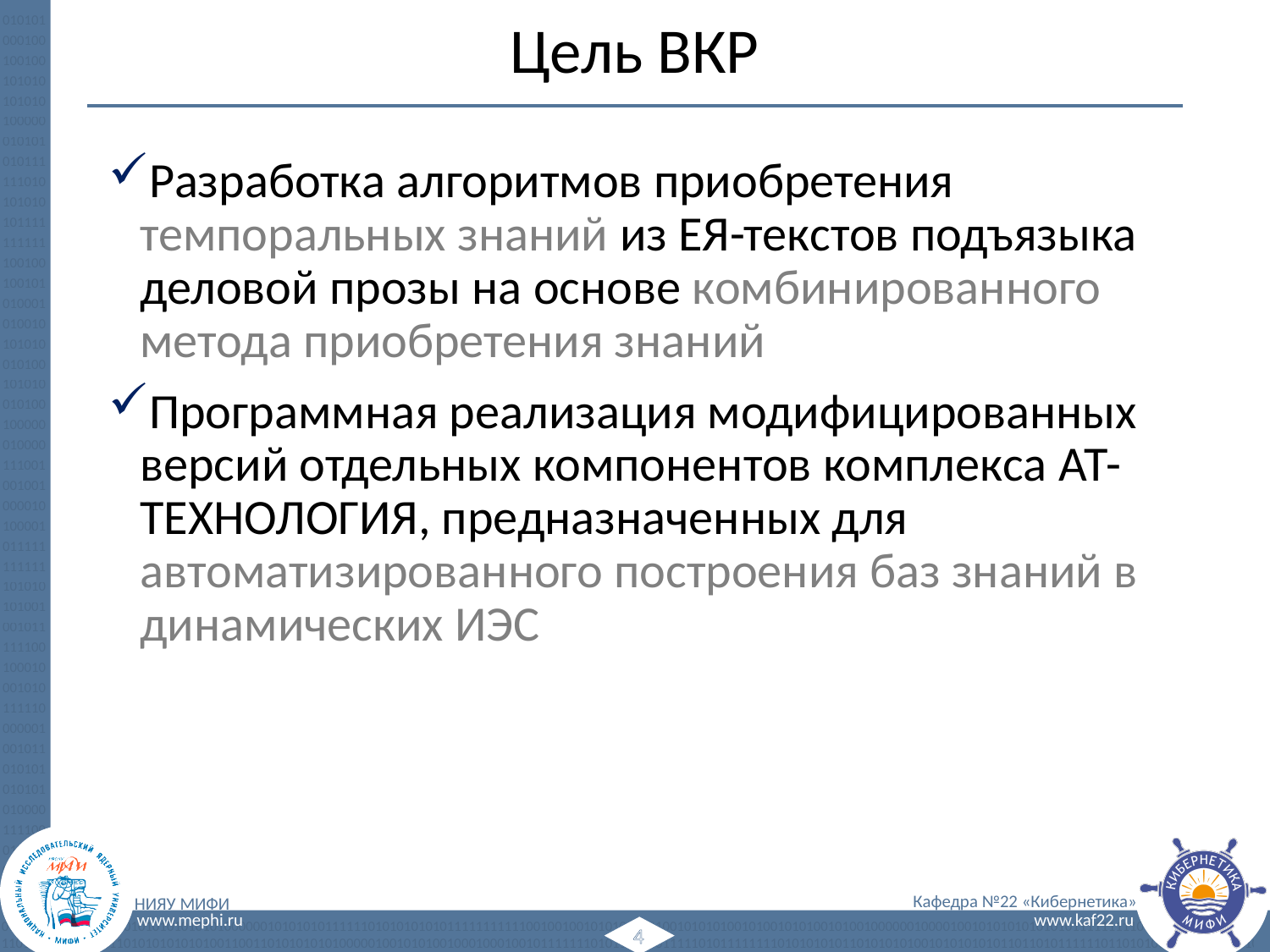

# Цель ВКР
Разработка алгоритмов приобретения темпоральных знаний из ЕЯ-текстов подъязыка деловой прозы на основе комбинированного метода приобретения знаний
Программная реализация модифицированных версий отдельных компонентов комплекса АТ-ТЕХНОЛОГИЯ, предназначенных для автоматизированного построения баз знаний в динамических ИЭС

4